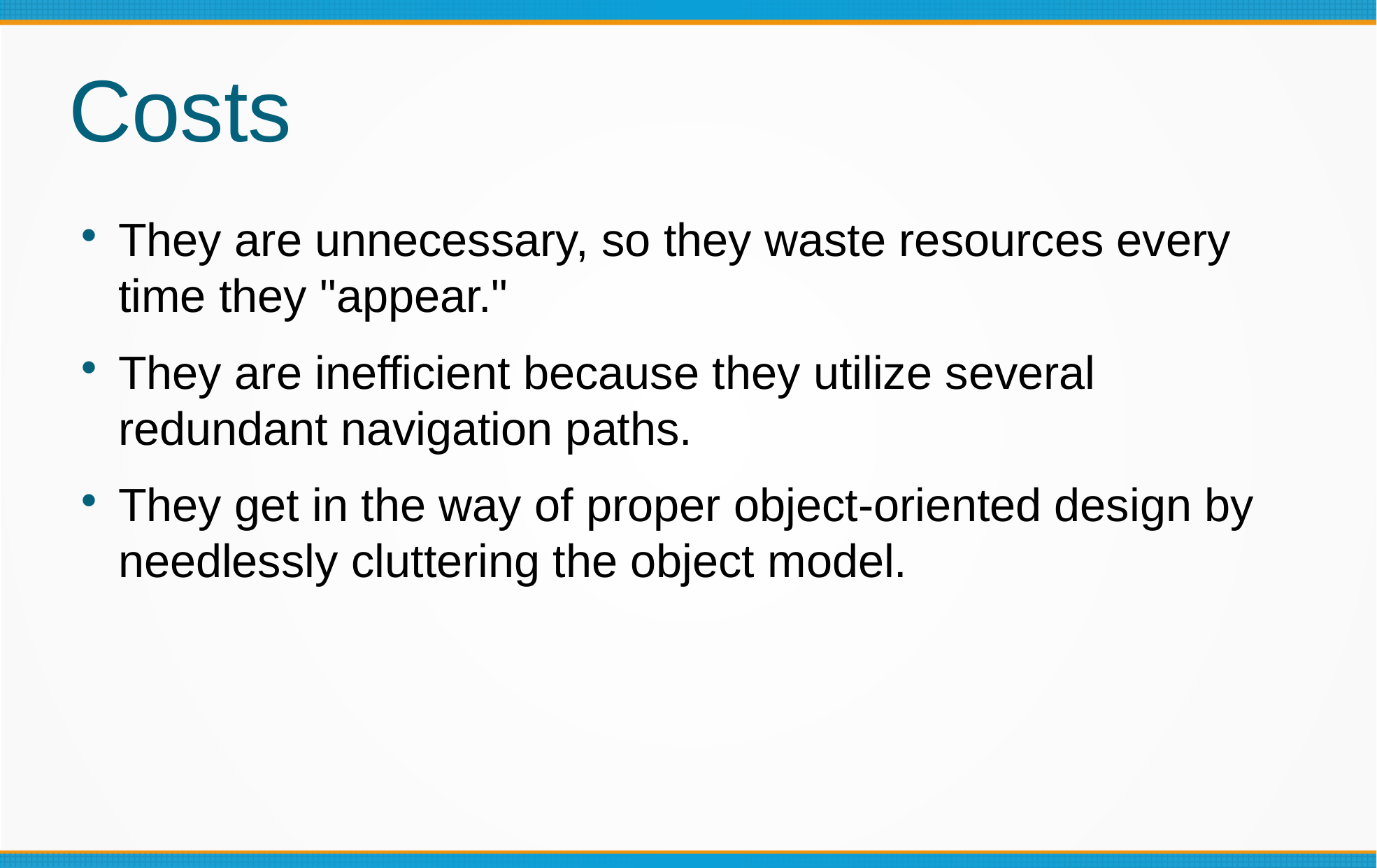

Costs
They are unnecessary, so they waste resources every time they "appear."
They are inefficient because they utilize several redundant navigation paths.
They get in the way of proper object-oriented design by needlessly cluttering the object model.